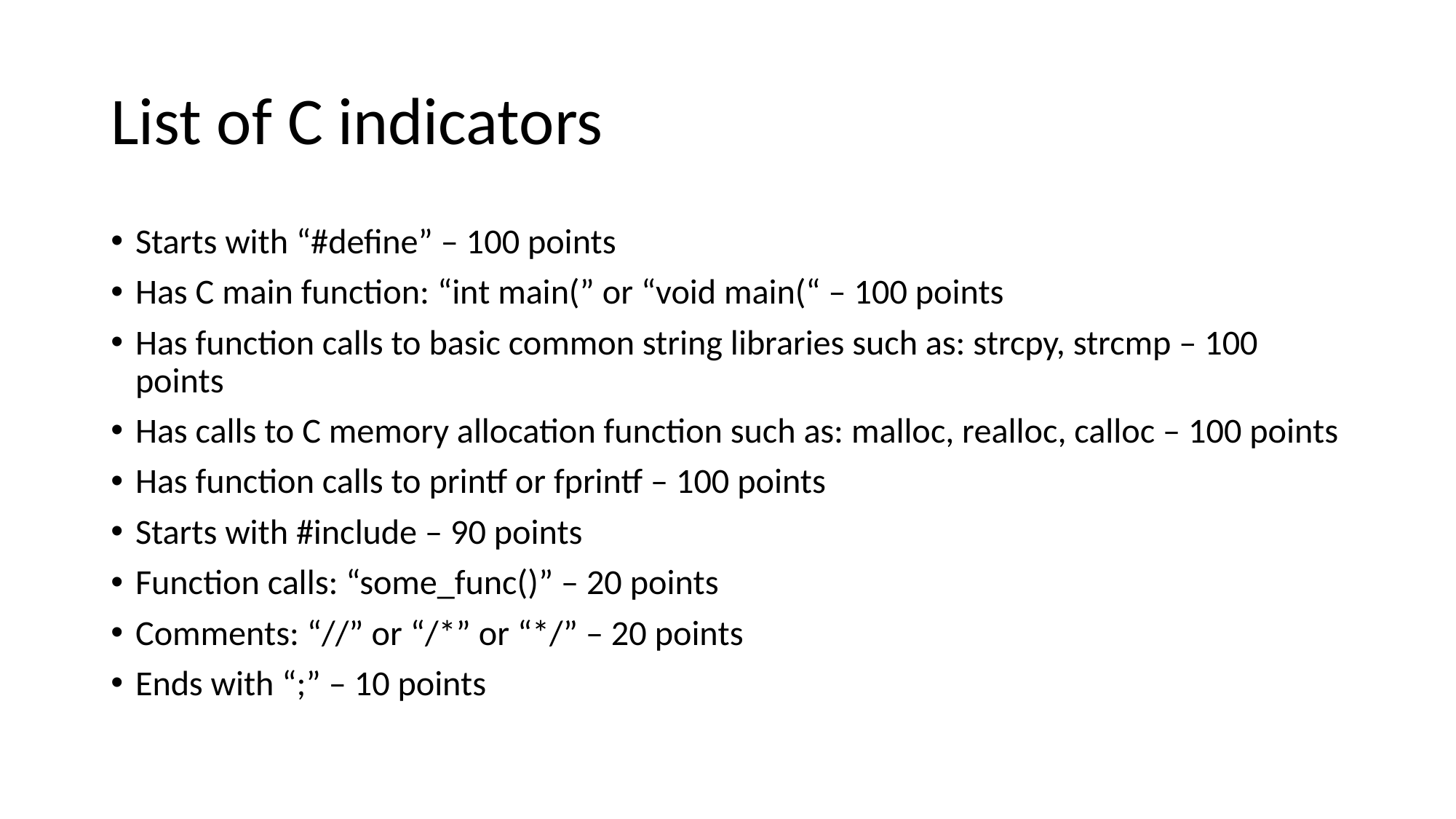

# List of C indicators
Starts with “#define” – 100 points
Has C main function: “int main(” or “void main(“ – 100 points
Has function calls to basic common string libraries such as: strcpy, strcmp – 100 points
Has calls to C memory allocation function such as: malloc, realloc, calloc – 100 points
Has function calls to printf or fprintf – 100 points
Starts with #include – 90 points
Function calls: “some_func()” – 20 points
Comments: “//” or “/*” or “*/” – 20 points
Ends with “;” – 10 points